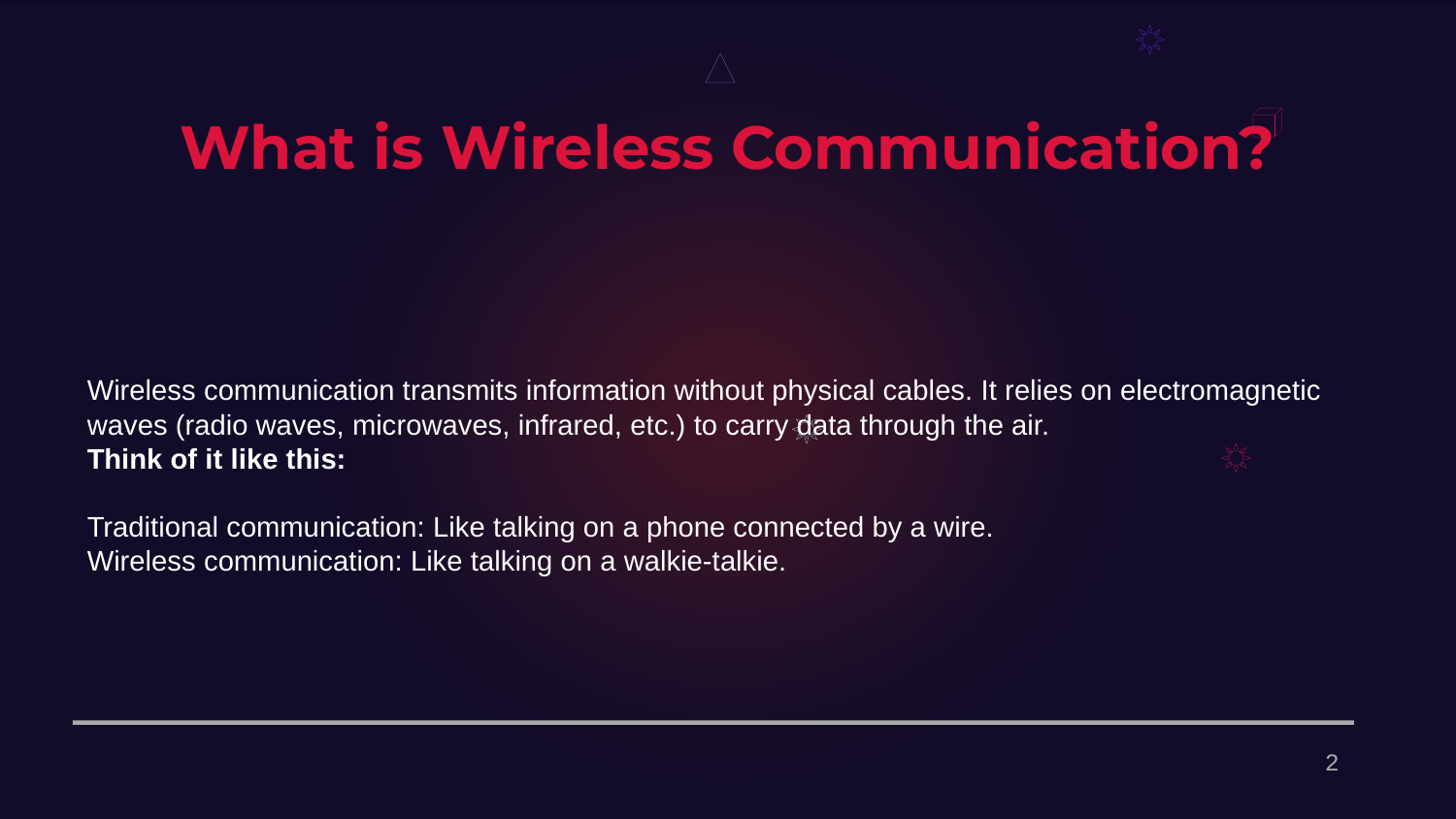

What is Wireless Communication?

Wireless communication transmits information without physical cables. It relies on electromagnetic waves (radio waves, microwaves, infrared, etc.) to carry data through the air.
Think of it like this:

Traditional communication: Like talking on a phone connected by a wire.
Wireless communication: Like talking on a walkie-talkie.

2